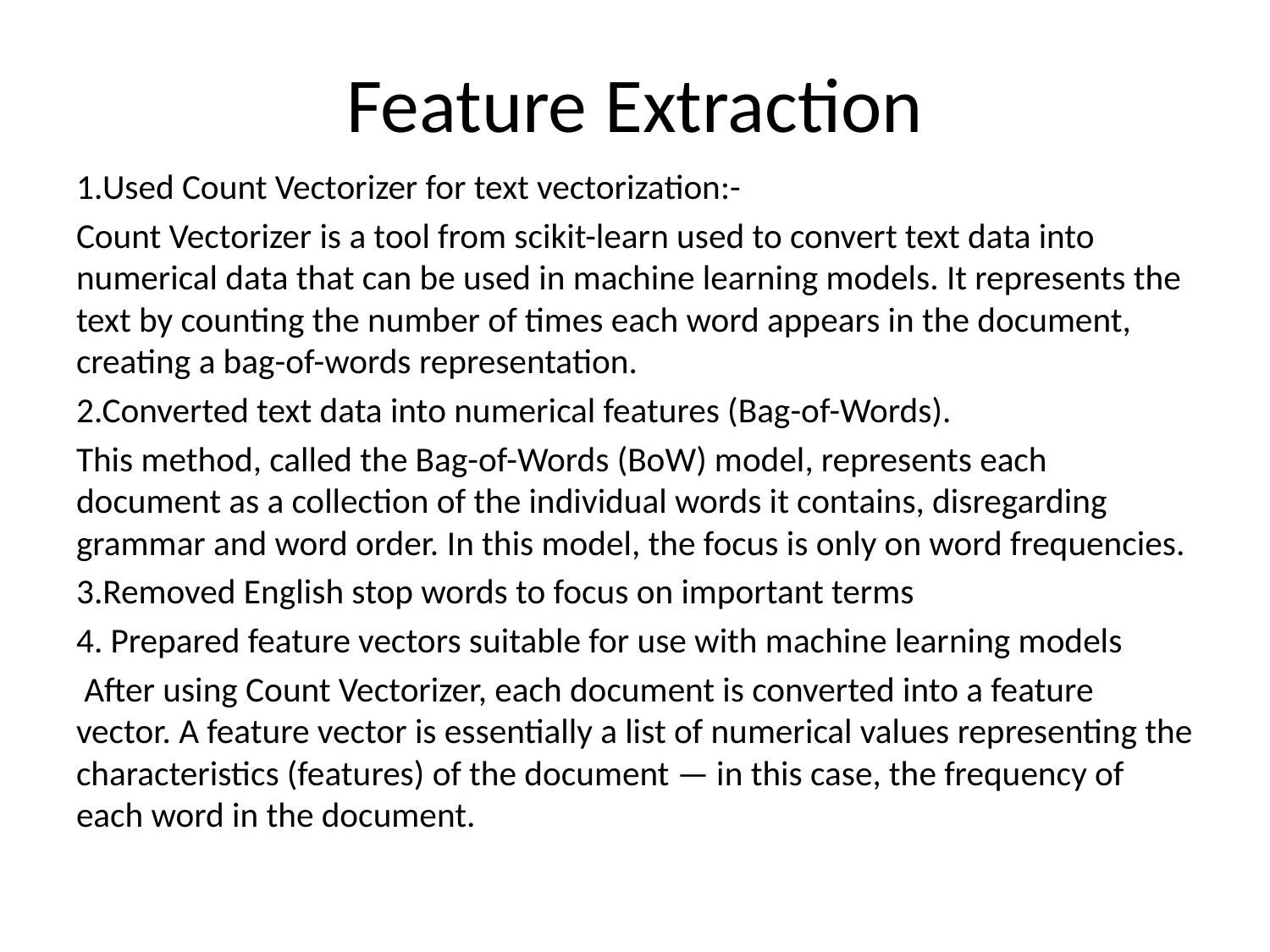

# Feature Extraction
1.Used Count Vectorizer for text vectorization:-
Count Vectorizer is a tool from scikit-learn used to convert text data into numerical data that can be used in machine learning models. It represents the text by counting the number of times each word appears in the document, creating a bag-of-words representation.
2.Converted text data into numerical features (Bag-of-Words).
This method, called the Bag-of-Words (BoW) model, represents each document as a collection of the individual words it contains, disregarding grammar and word order. In this model, the focus is only on word frequencies.
3.Removed English stop words to focus on important terms
4. Prepared feature vectors suitable for use with machine learning models
 After using Count Vectorizer, each document is converted into a feature      vector. A feature vector is essentially a list of numerical values representing the characteristics (features) of the document — in this case, the frequency of each word in the document.